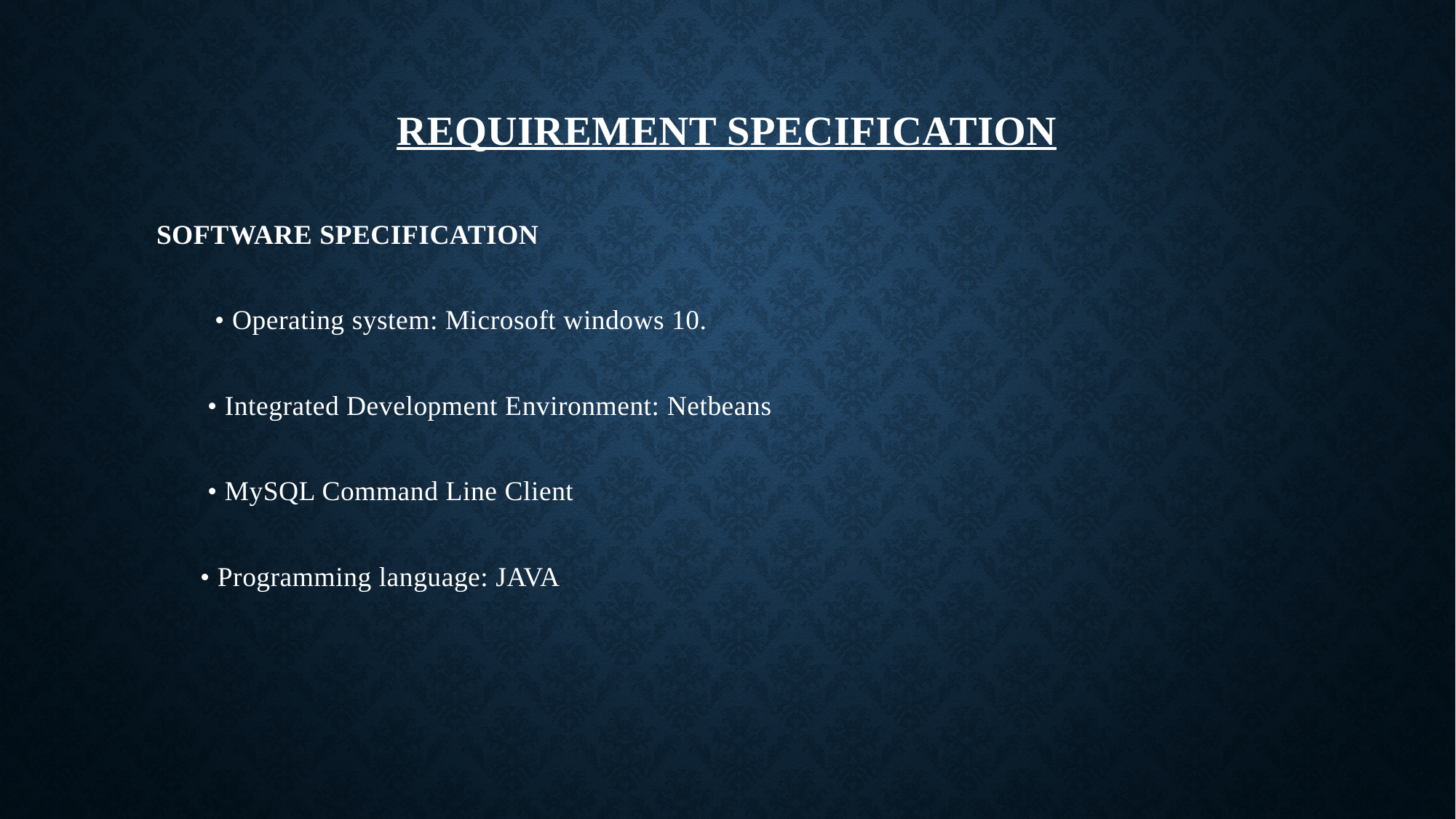

# REQUIREMENT SPECIFICATION
SOFTWARE SPECIFICATION
        • Operating system: Microsoft windows 10.
       • Integrated Development Environment: Netbeans
       • MySQL Command Line Client
      • Programming language: JAVA